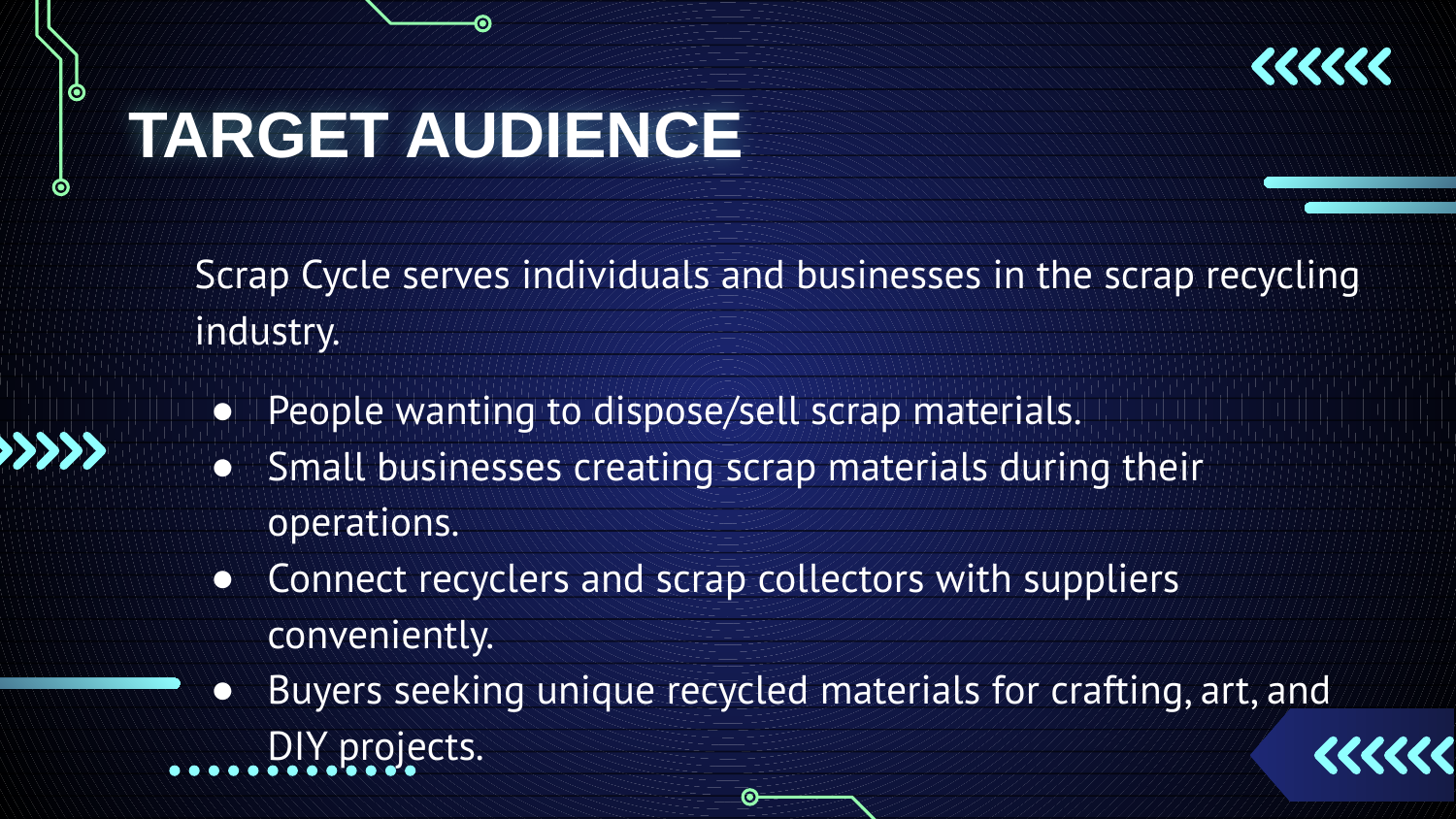

# TARGET AUDIENCE

Scrap Cycle serves individuals and businesses in the scrap recycling industry.
People wanting to dispose/sell scrap materials.
Small businesses creating scrap materials during their operations.
Connect recyclers and scrap collectors with suppliers conveniently.
Buyers seeking unique recycled materials for crafting, art, and DIY projects.
﻿